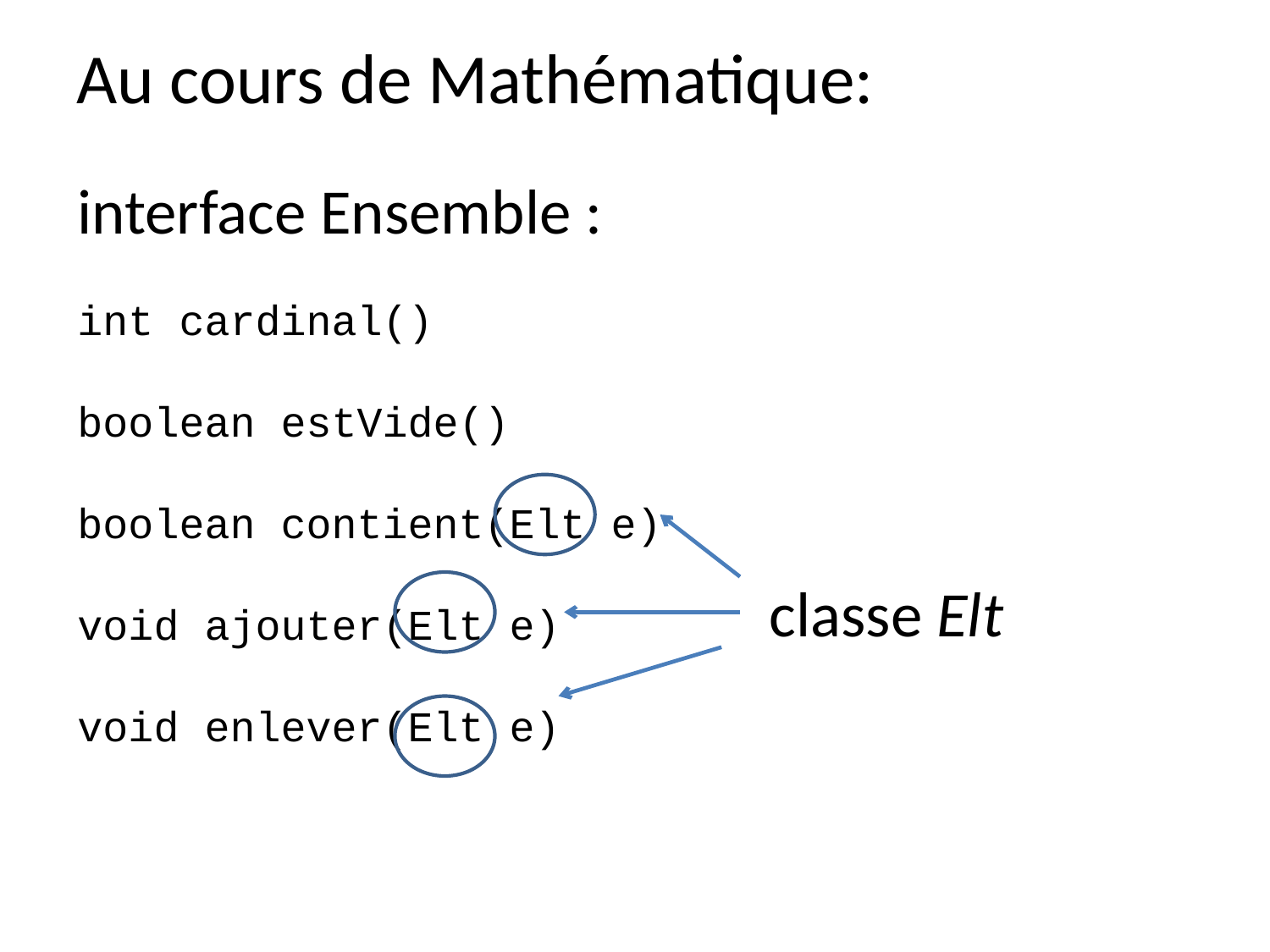

# Au cours de Mathématique:

interface Ensemble :

int cardinal()

boolean estVide()

boolean contient(Elt e)

void ajouter(Elt e)

void enlever(Elt e)

classe Elt